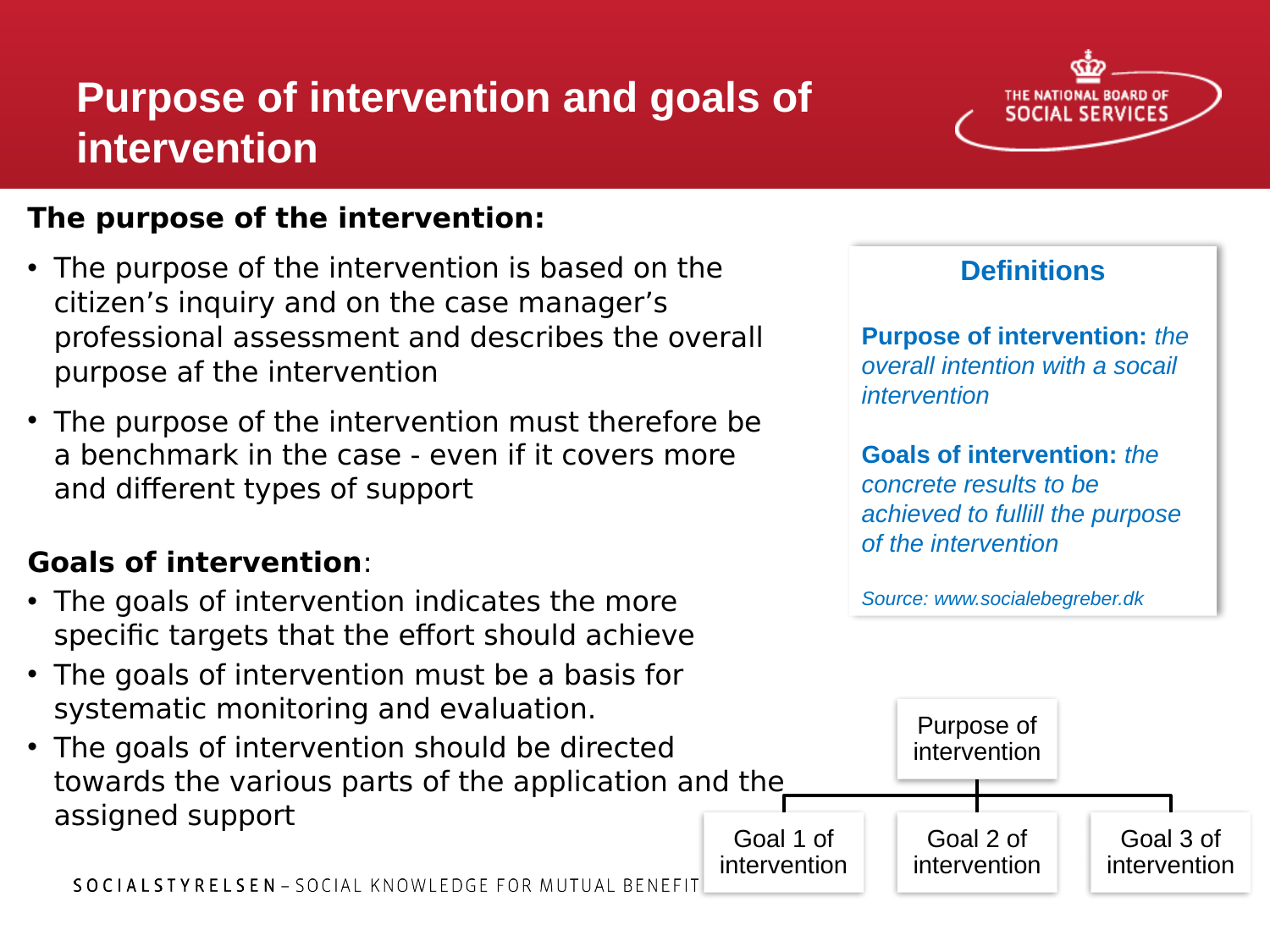

# Purpose of intervention and goals of intervention
The purpose of the intervention:
The purpose of the intervention is based on the citizen’s inquiry and on the case manager’s professional assessment and describes the overall purpose af the intervention
The purpose of the intervention must therefore be a benchmark in the case - even if it covers more and different types of support
Goals of intervention:
The goals of intervention indicates the more specific targets that the effort should achieve
The goals of intervention must be a basis for systematic monitoring and evaluation.
The goals of intervention should be directed towards the various parts of the application and the assigned support

Definitions

Purpose of intervention: the overall intention with a socail intervention

Goals of intervention: the concrete results to be achieved to fullill the purpose of the intervention

Source: www.socialebegreber.dk
Purpose of intervention
Goal 1 of intervention
Goal 2 of intervention
Goal 3 of intervention